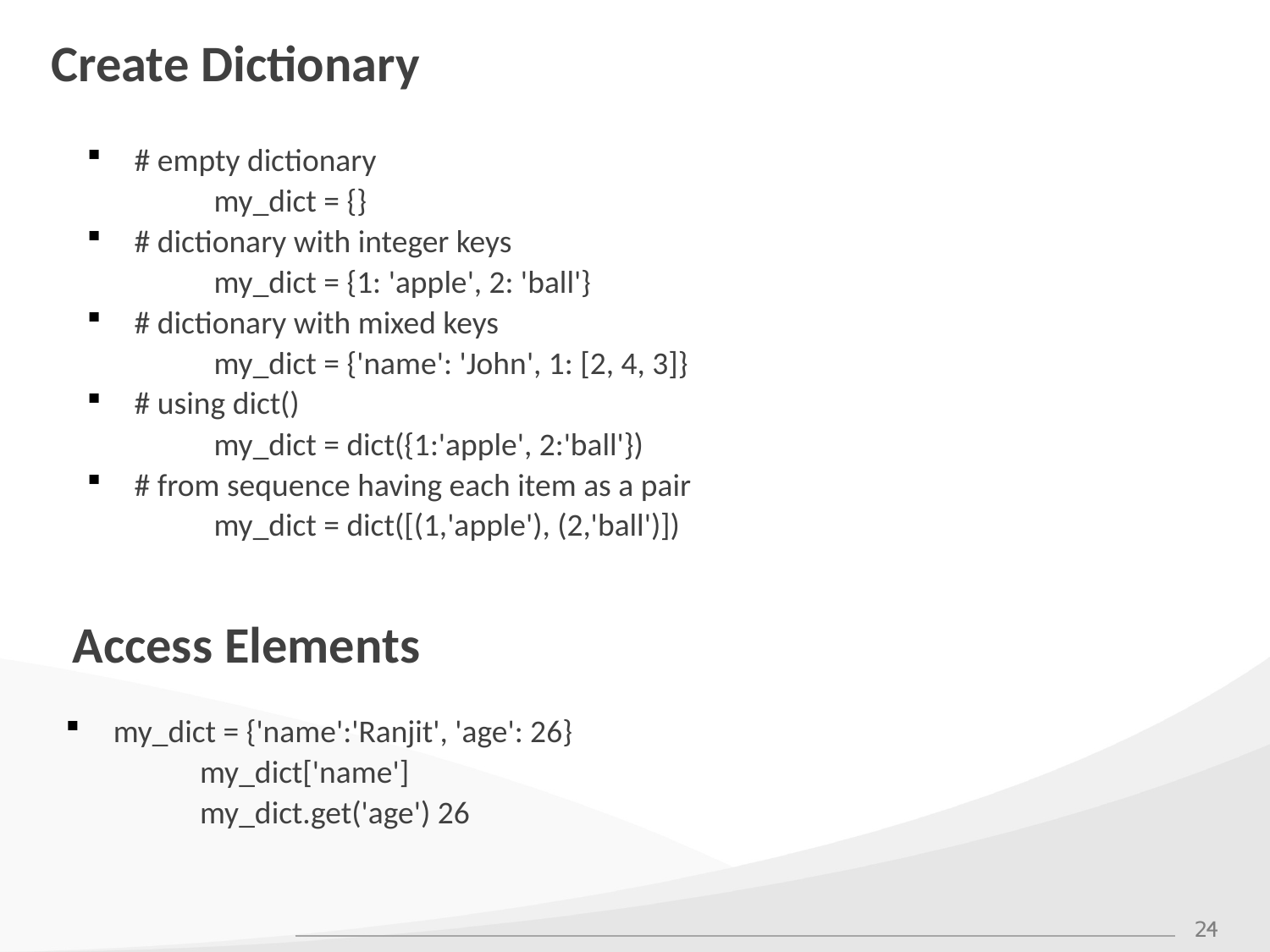

# Create Dictionary
# empty dictionary
	my_dict = {}
# dictionary with integer keys
	my_dict = {1: 'apple', 2: 'ball'}
# dictionary with mixed keys
	my_dict = {'name': 'John', 1: [2, 4, 3]}
# using dict()
	my_dict = dict({1:'apple', 2:'ball'})
# from sequence having each item as a pair
	my_dict = dict([(1,'apple'), (2,'ball')])
Access Elements
my_dict = {'name':'Ranjit', 'age': 26}
	 my_dict['name']
	 my_dict.get('age') 26